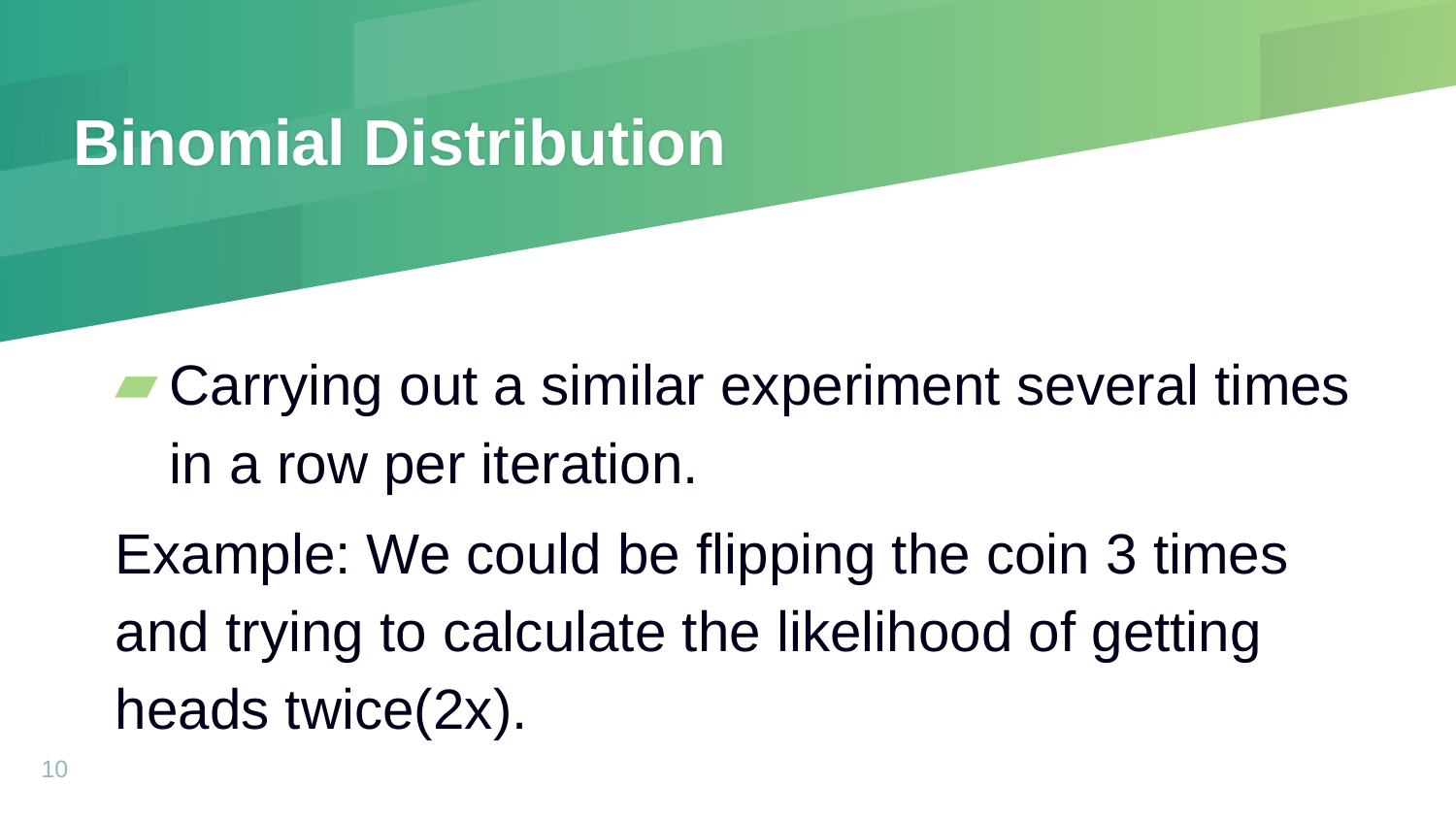

# Binomial Distribution
Carrying out a similar experiment several times in a row per iteration.
Example: We could be flipping the coin 3 times and trying to calculate the likelihood of getting heads twice(2x).

10